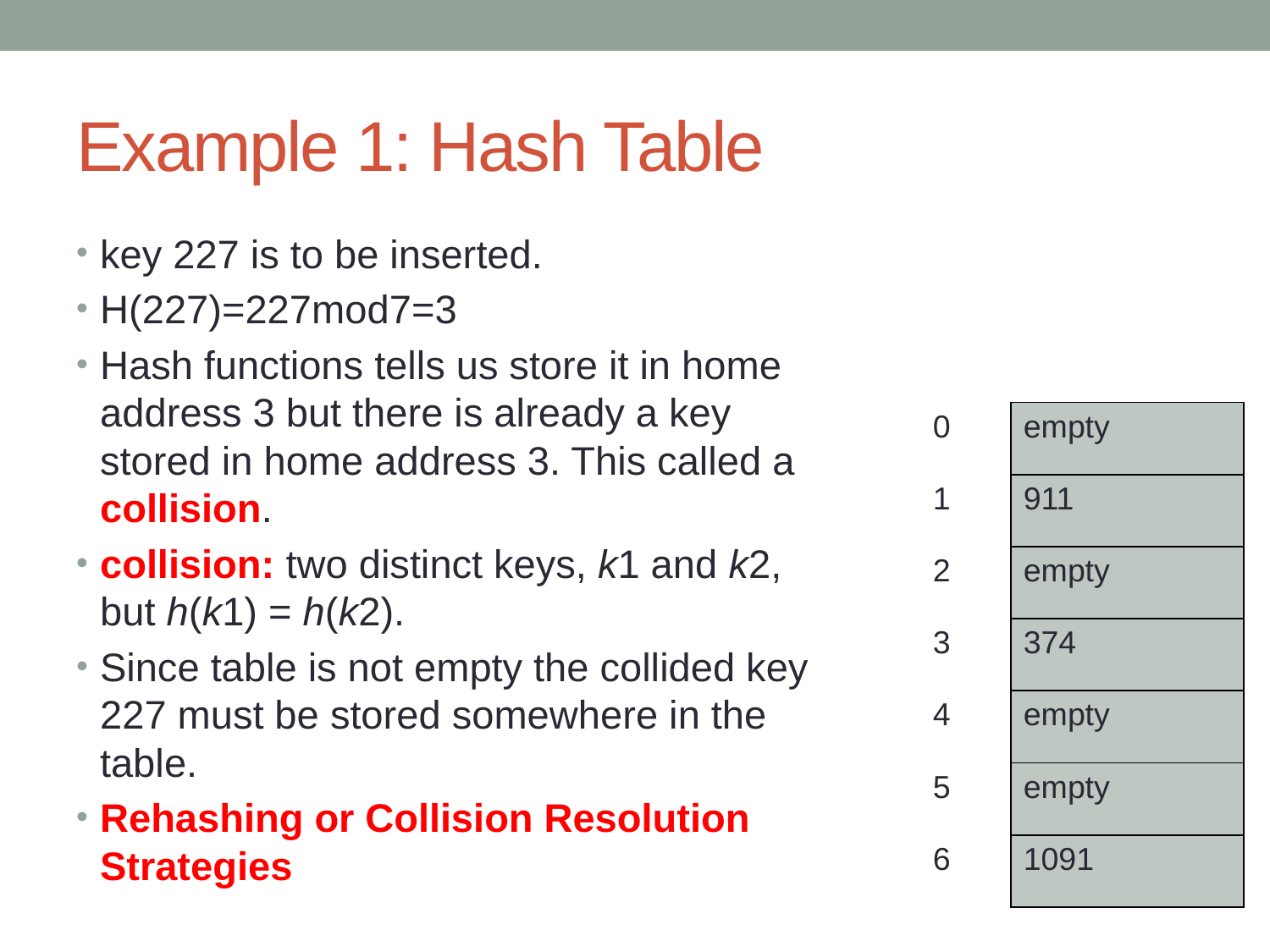

# Example 1: Hash Table
key 227 is to be inserted.
H(227)=227mod7=3
Hash functions tells us store it in home address 3 but there is already a key stored in home address 3. This called a collision.
collision: two distinct keys, k1 and k2, but h(k1) = h(k2).
Since table is not empty the collided key 227 must be stored somewhere in the table.
Rehashing or Collision Resolution Strategies

| 0 |  | empty |
| --- | --- | --- |
| 1 |  | 911 |
| 2 |  | empty |
| 3 |  | 374 |
| 4 |  | empty |
| 5 |  | empty |
| 6 |  | 1091 |